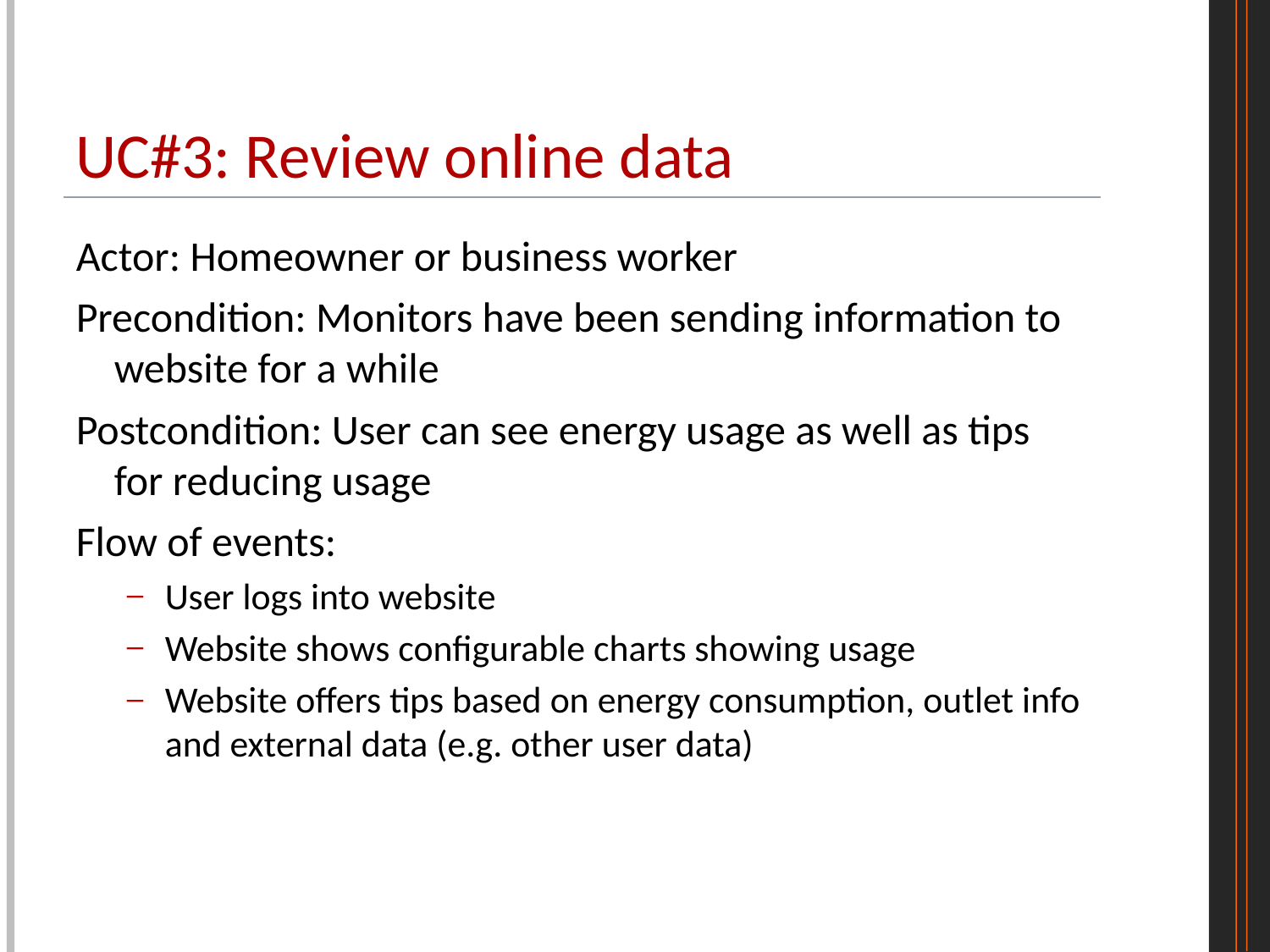

# UC#3: Review online data
Actor: Homeowner or business worker
Precondition: Monitors have been sending information to website for a while
Postcondition: User can see energy usage as well as tips for reducing usage
Flow of events:
User logs into website
Website shows configurable charts showing usage
Website offers tips based on energy consumption, outlet info and external data (e.g. other user data)